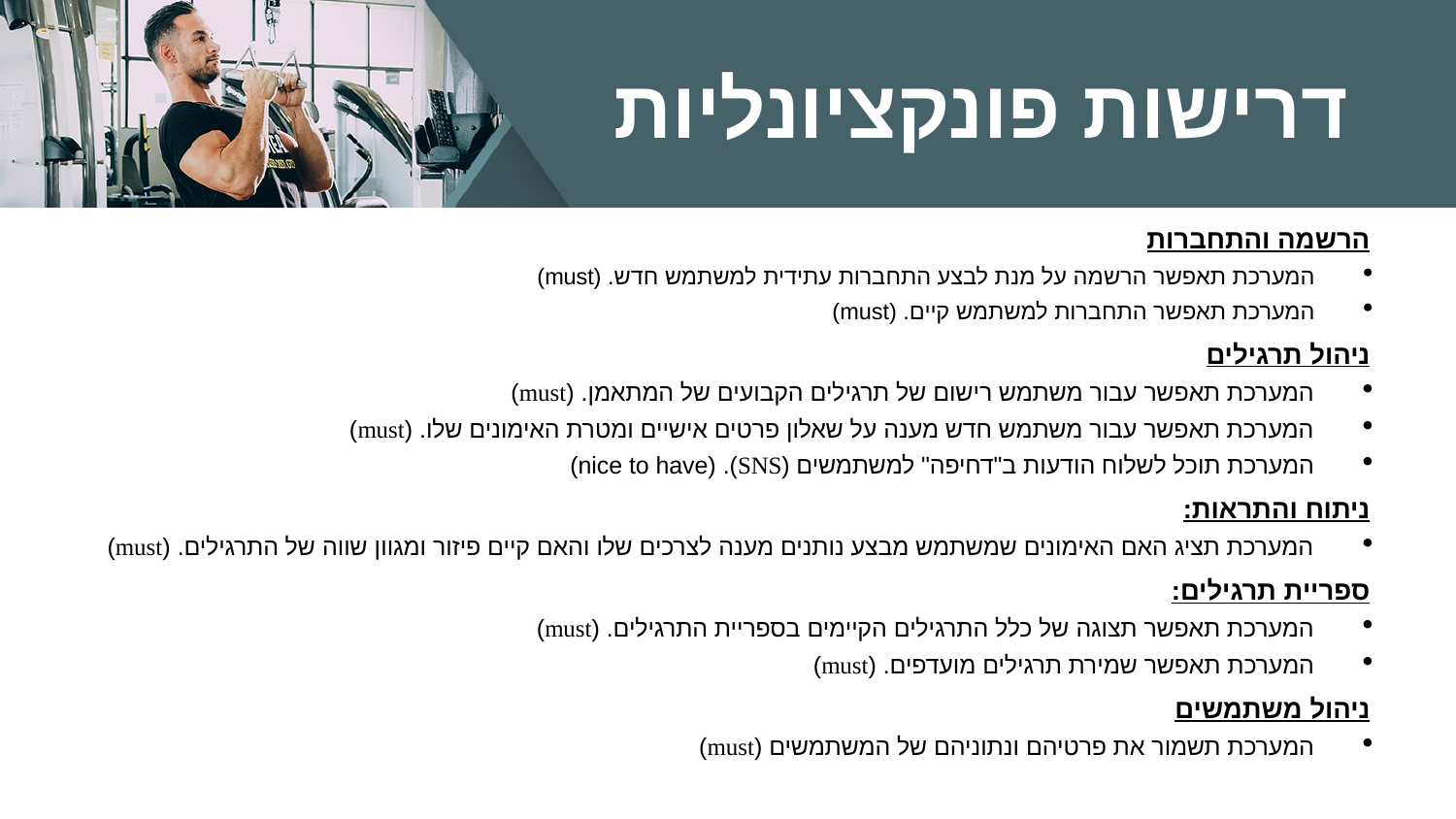

# דרישות פונקציונליות
הרשמה והתחברות
המערכת תאפשר הרשמה על מנת לבצע התחברות עתידית למשתמש חדש. (must)
המערכת תאפשר התחברות למשתמש קיים. (must)
ניהול תרגילים
המערכת תאפשר עבור משתמש רישום של תרגילים הקבועים של המתאמן. (must)
המערכת תאפשר עבור משתמש חדש מענה על שאלון פרטים אישיים ומטרת האימונים שלו. (must)
המערכת תוכל לשלוח הודעות ב"דחיפה" למשתמשים (SNS). (nice to have)
ניתוח והתראות:
המערכת תציג האם האימונים שמשתמש מבצע נותנים מענה לצרכים שלו והאם קיים פיזור ומגוון שווה של התרגילים. (must)
ספריית תרגילים:
המערכת תאפשר תצוגה של כלל התרגילים הקיימים בספריית התרגילים. (must)
המערכת תאפשר שמירת תרגילים מועדפים. (must)
ניהול משתמשים
המערכת תשמור את פרטיהם ונתוניהם של המשתמשים (must)